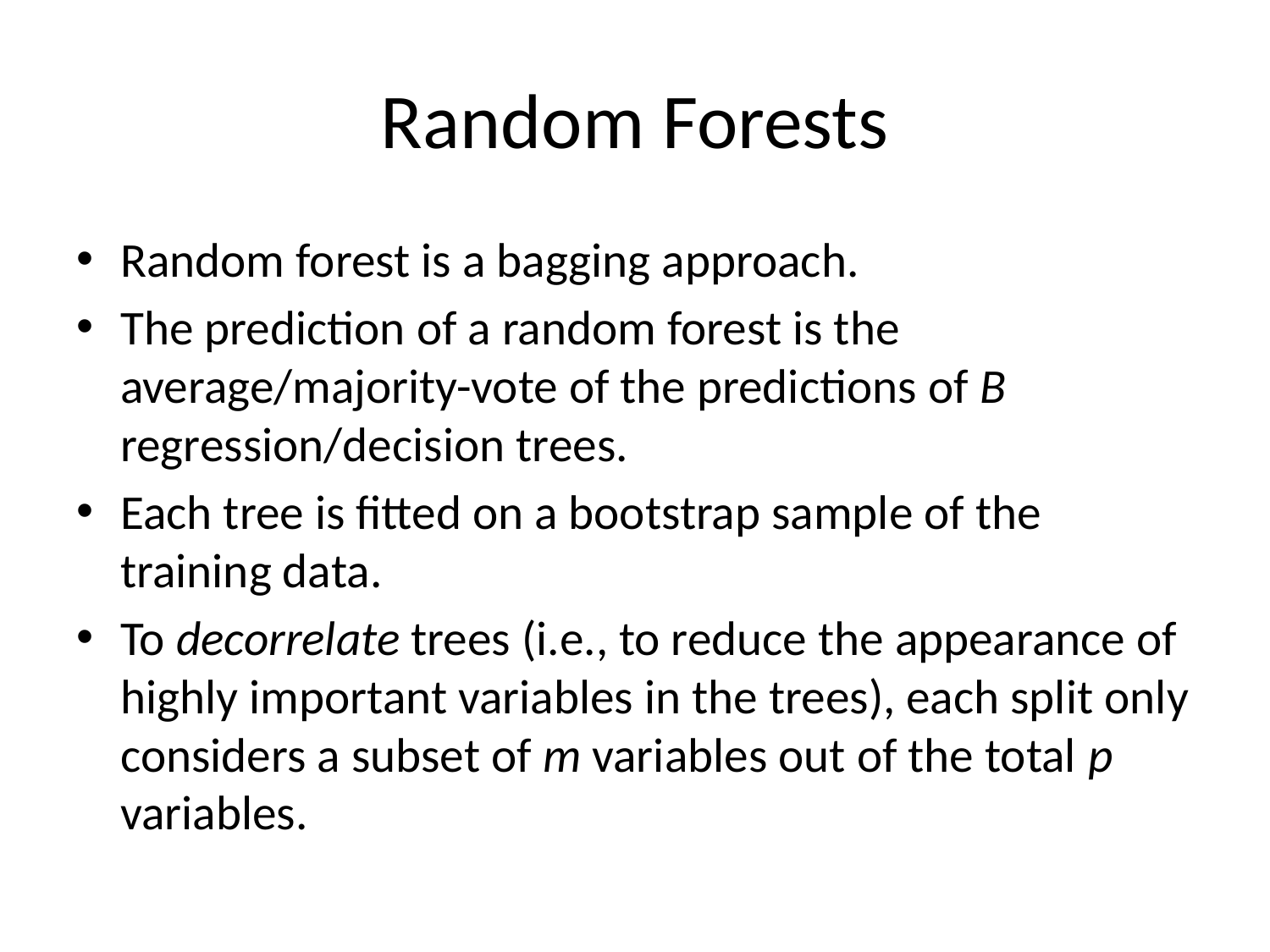

# Random Forests
Random forest is a bagging approach.
The prediction of a random forest is the average/majority-vote of the predictions of B regression/decision trees.
Each tree is fitted on a bootstrap sample of the training data.
To decorrelate trees (i.e., to reduce the appearance of highly important variables in the trees), each split only considers a subset of m variables out of the total p variables.